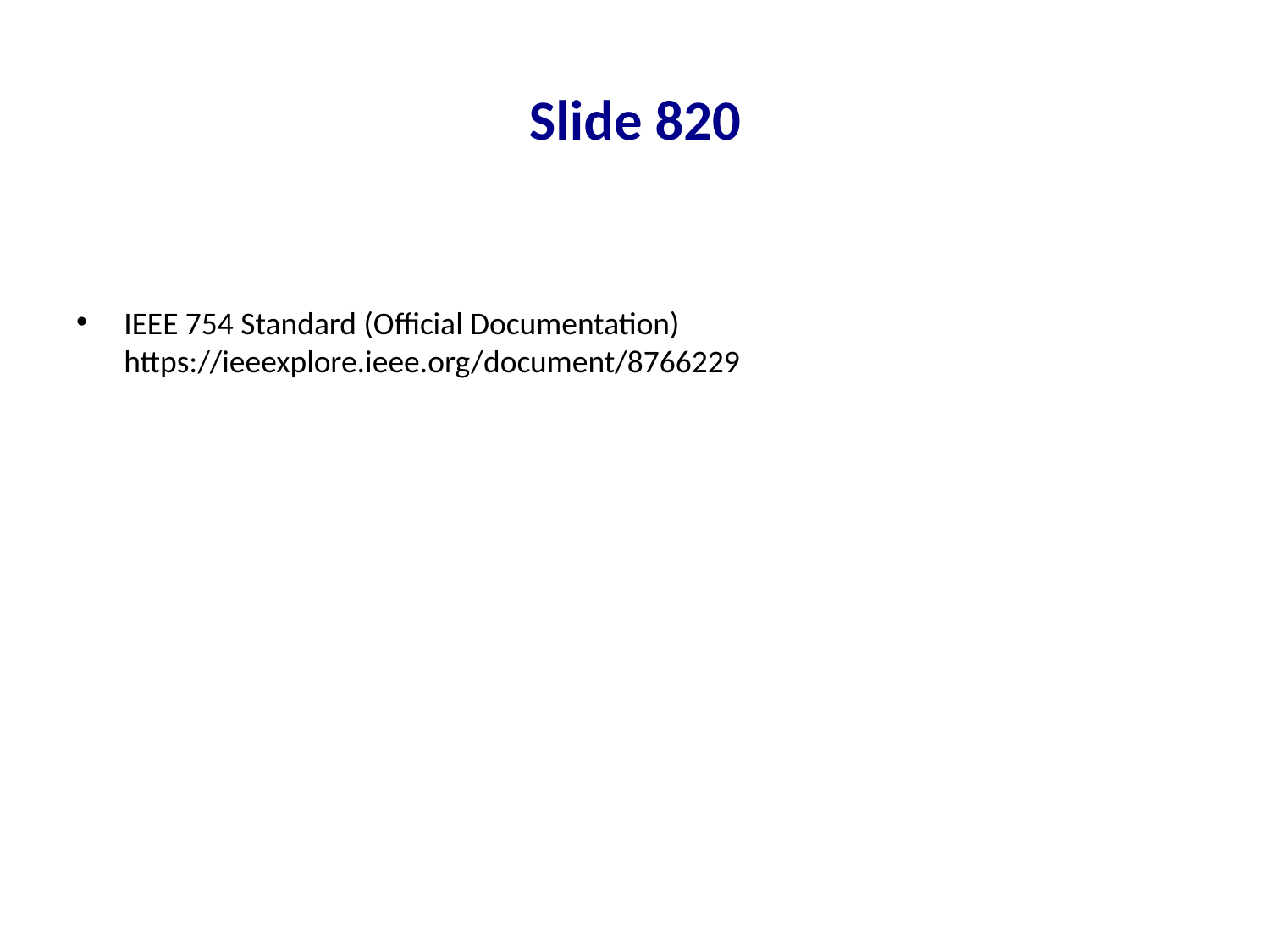

# Slide 820

IEEE 754 Standard (Official Documentation)
https://ieeexplore.ieee.org/document/8766229